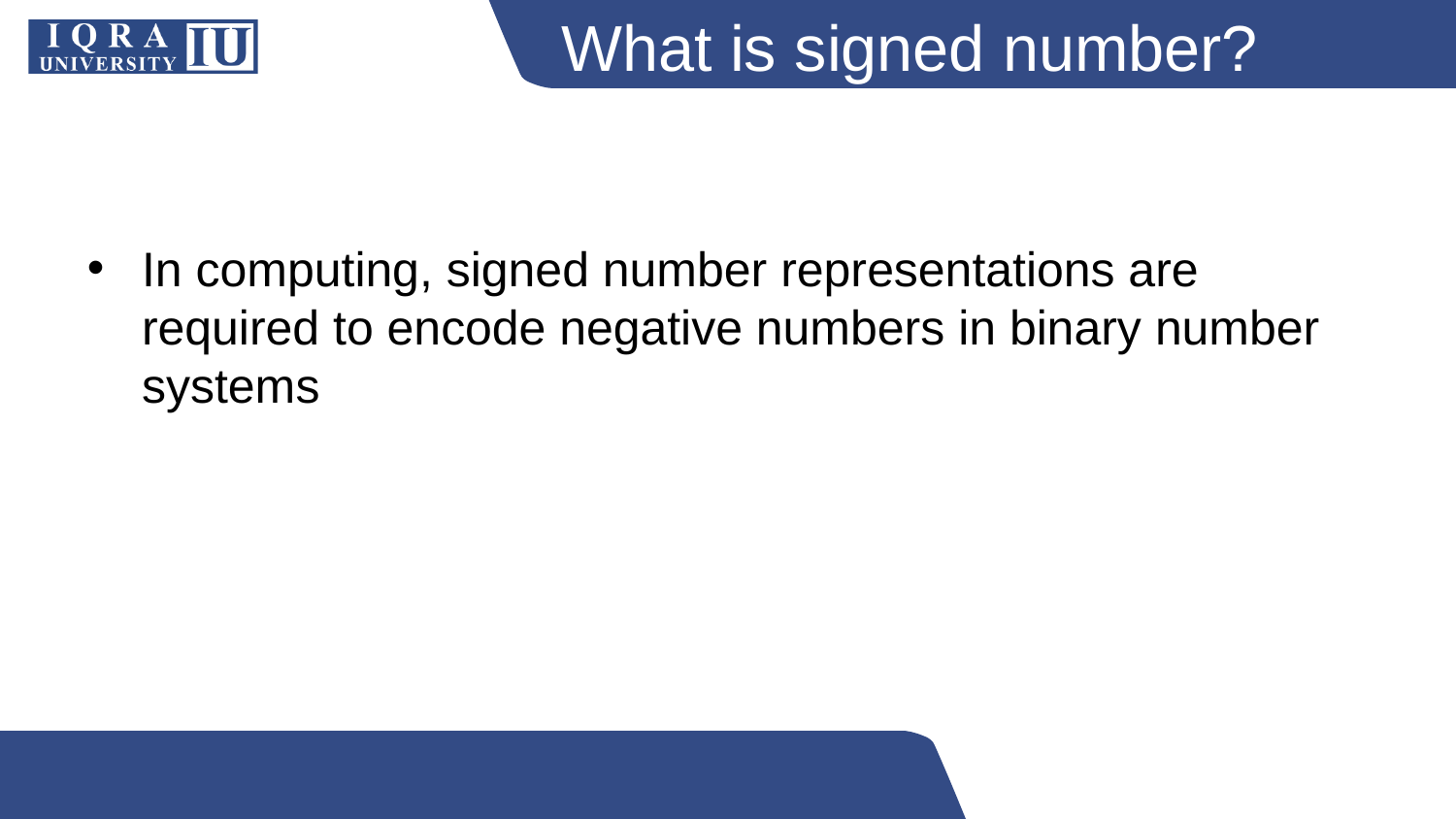

# What is signed number?
In computing, signed number representations are required to encode negative numbers in binary number systems